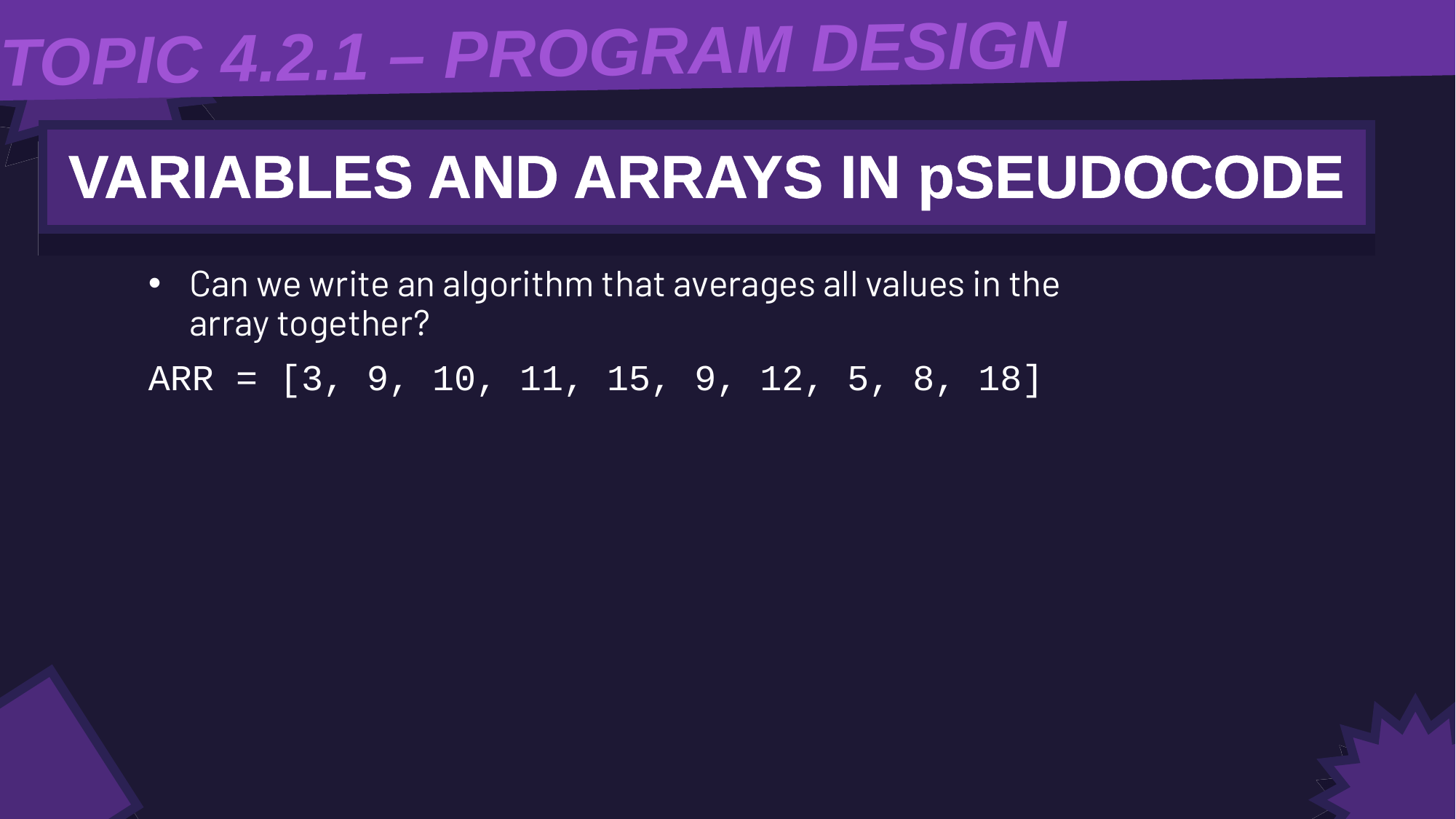

TOPIC 4.2.1 – PROGRAM DESIGN

VARIABLES AND ARRAYS IN pSEUDOCODE
Can we write an algorithm that averages all values in the array together?
ARR = [3, 9, 10, 11, 15, 9, 12, 5, 8, 18]